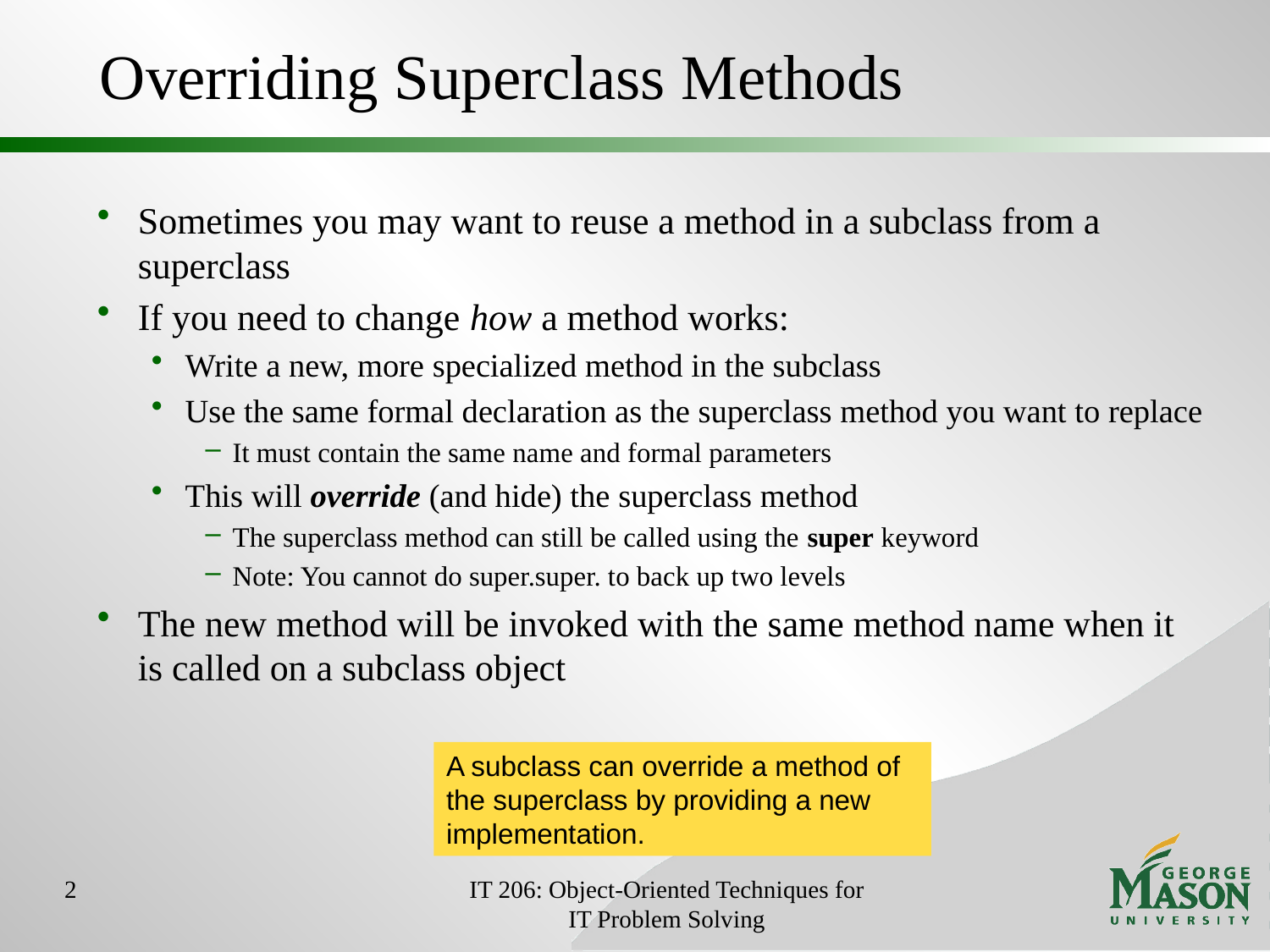

# Overriding Superclass Methods
Sometimes you may want to reuse a method in a subclass from a superclass
If you need to change how a method works:
Write a new, more specialized method in the subclass
Use the same formal declaration as the superclass method you want to replace
It must contain the same name and formal parameters
This will override (and hide) the superclass method
The superclass method can still be called using the super keyword
Note: You cannot do super.super. to back up two levels
The new method will be invoked with the same method name when it is called on a subclass object
A subclass can override a method of the superclass by providing a new implementation.
2
IT 206: Object-Oriented Techniques for IT Problem Solving